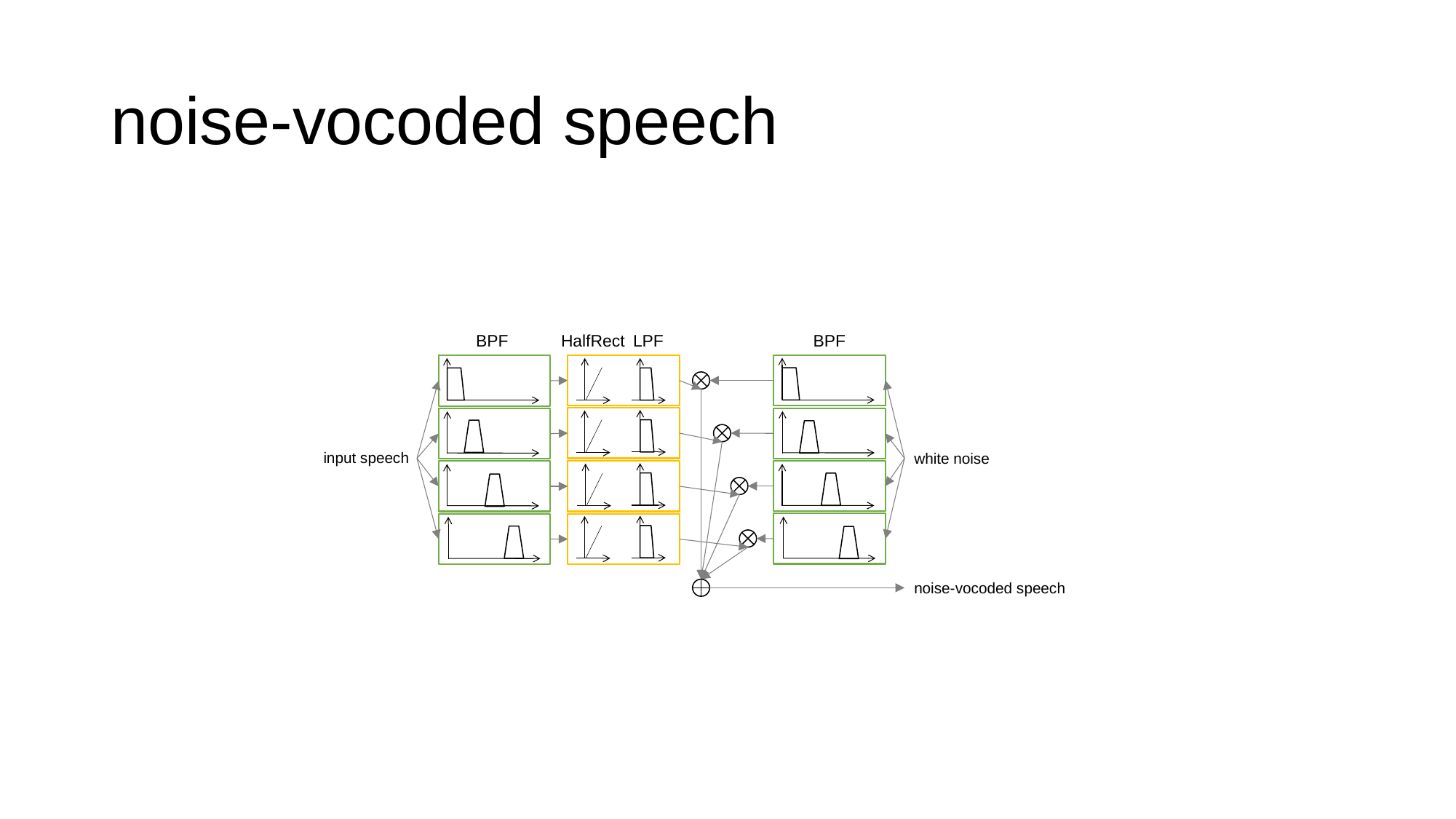

# noise-vocoded speech
BPF
HalfRect
LPF
BPF

input speech
white noise

noise-vocoded speech